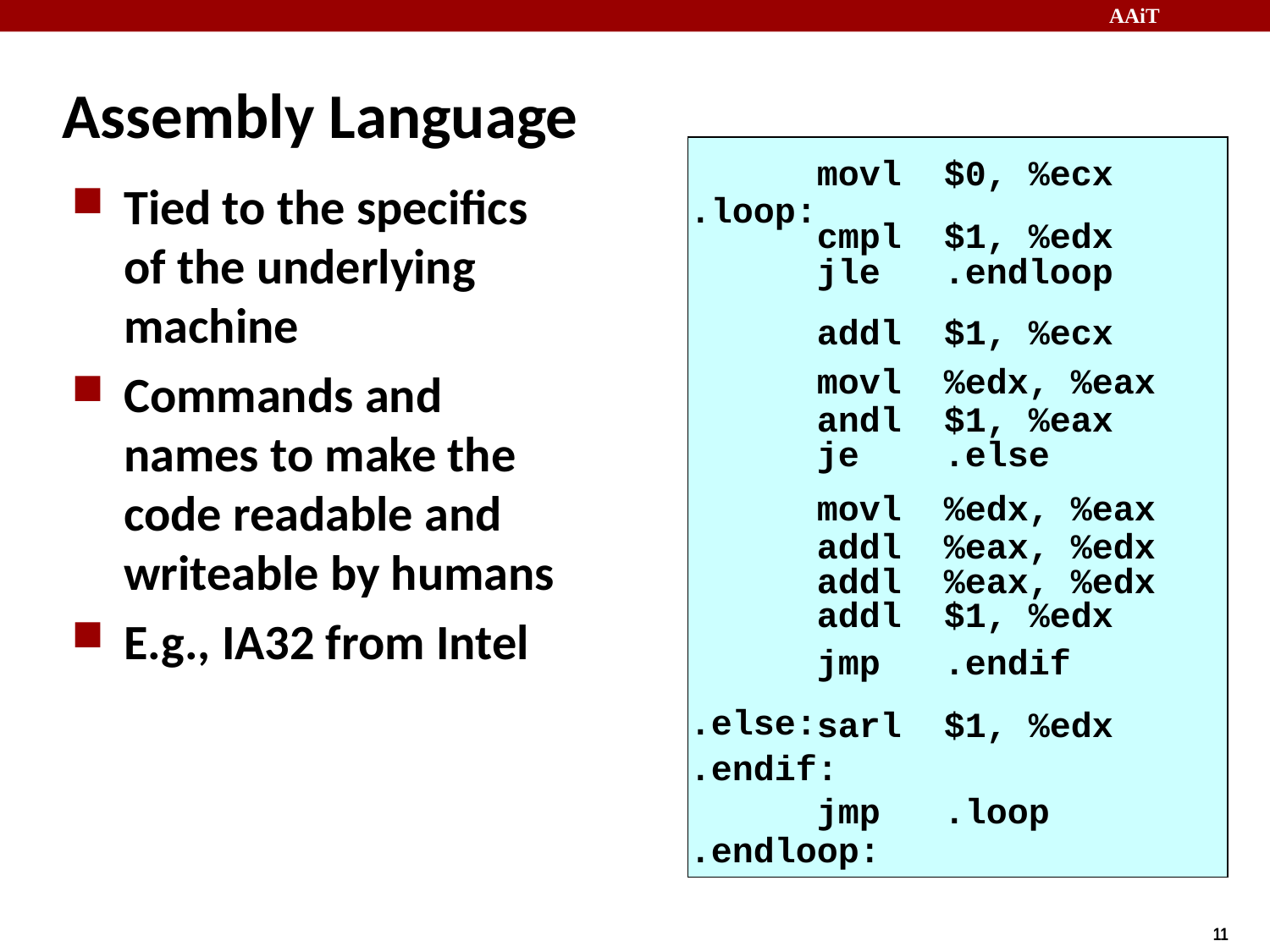

# Assembly Language
	movl	$0, %ecx

.loop:
	cmpl	$1, %edx
	jle	.endloop
	addl	$1, %ecx
	movl	%edx, %eax
	andl	$1, %eax
	je	.else
	movl	%edx, %eax
	addl	%eax, %edx
	addl	%eax, %edx
	addl	$1, %edx
	jmp	.endif
.else:
	sarl	$1, %edx
.endif:
	jmp	.loop
.endloop:
Tied to the specifics of the underlying machine
Commands and names to make the code readable and writeable by humans
E.g., IA32 from Intel